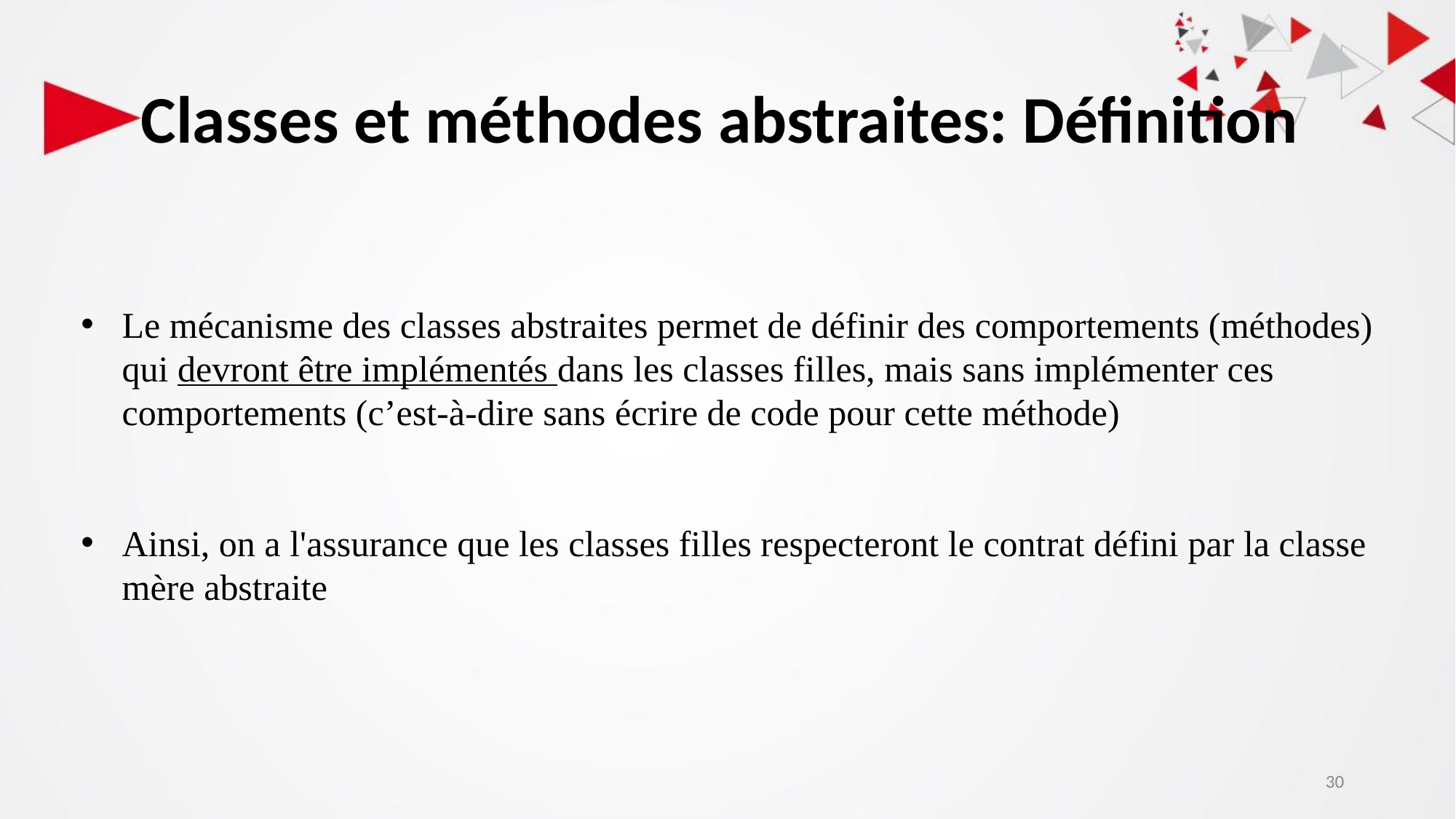

# Classes et méthodes abstraites: Définition
Le mécanisme des classes abstraites permet de définir des comportements (méthodes) qui devront être implémentés dans les classes filles, mais sans implémenter ces comportements (c’est-à-dire sans écrire de code pour cette méthode)

Ainsi, on a l'assurance que les classes filles respecteront le contrat défini par la classe mère abstraite
30